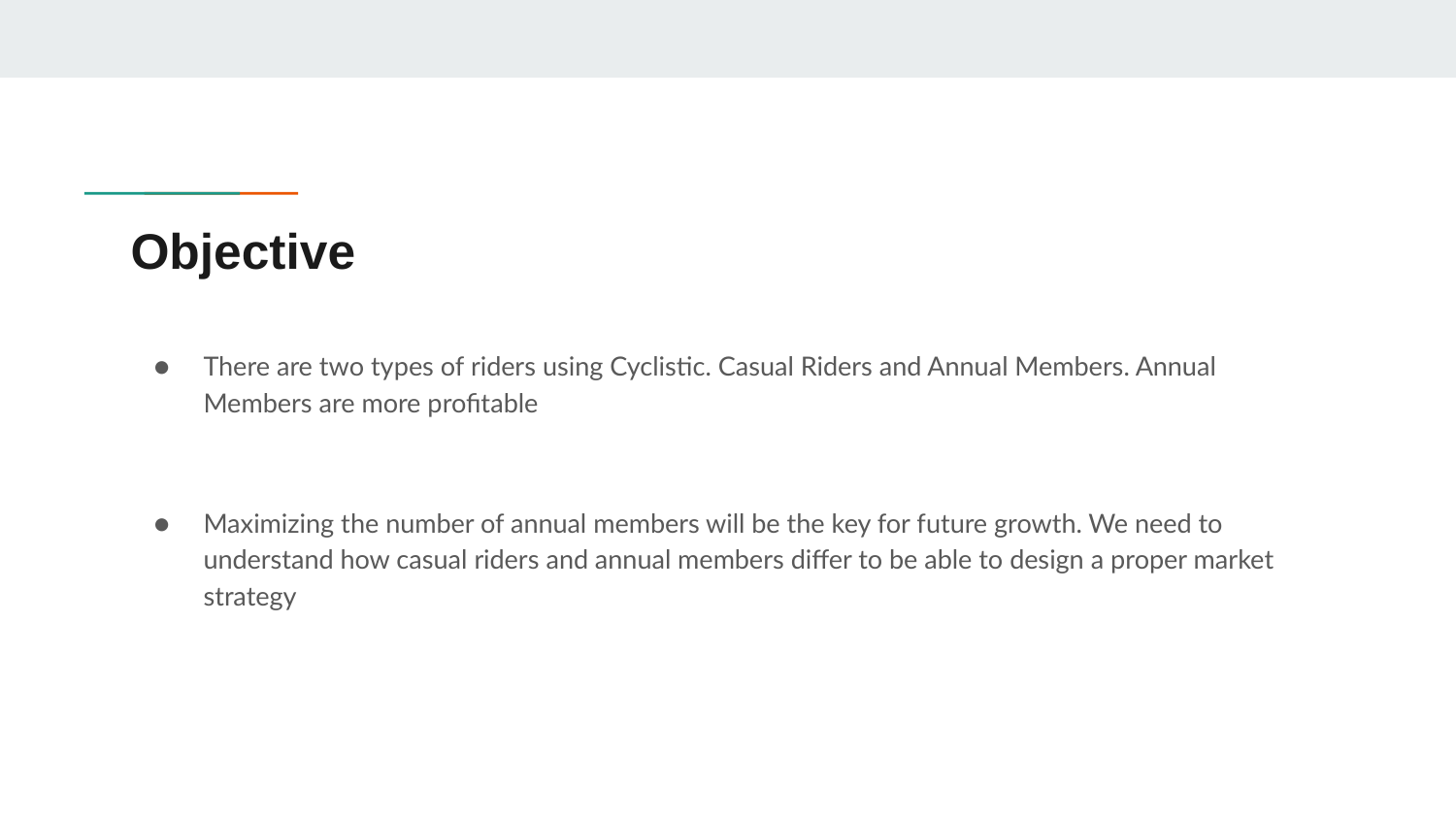

# Objective
There are two types of riders using Cyclistic. Casual Riders and Annual Members. Annual Members are more profitable

Maximizing the number of annual members will be the key for future growth. We need to understand how casual riders and annual members differ to be able to design a proper market strategy